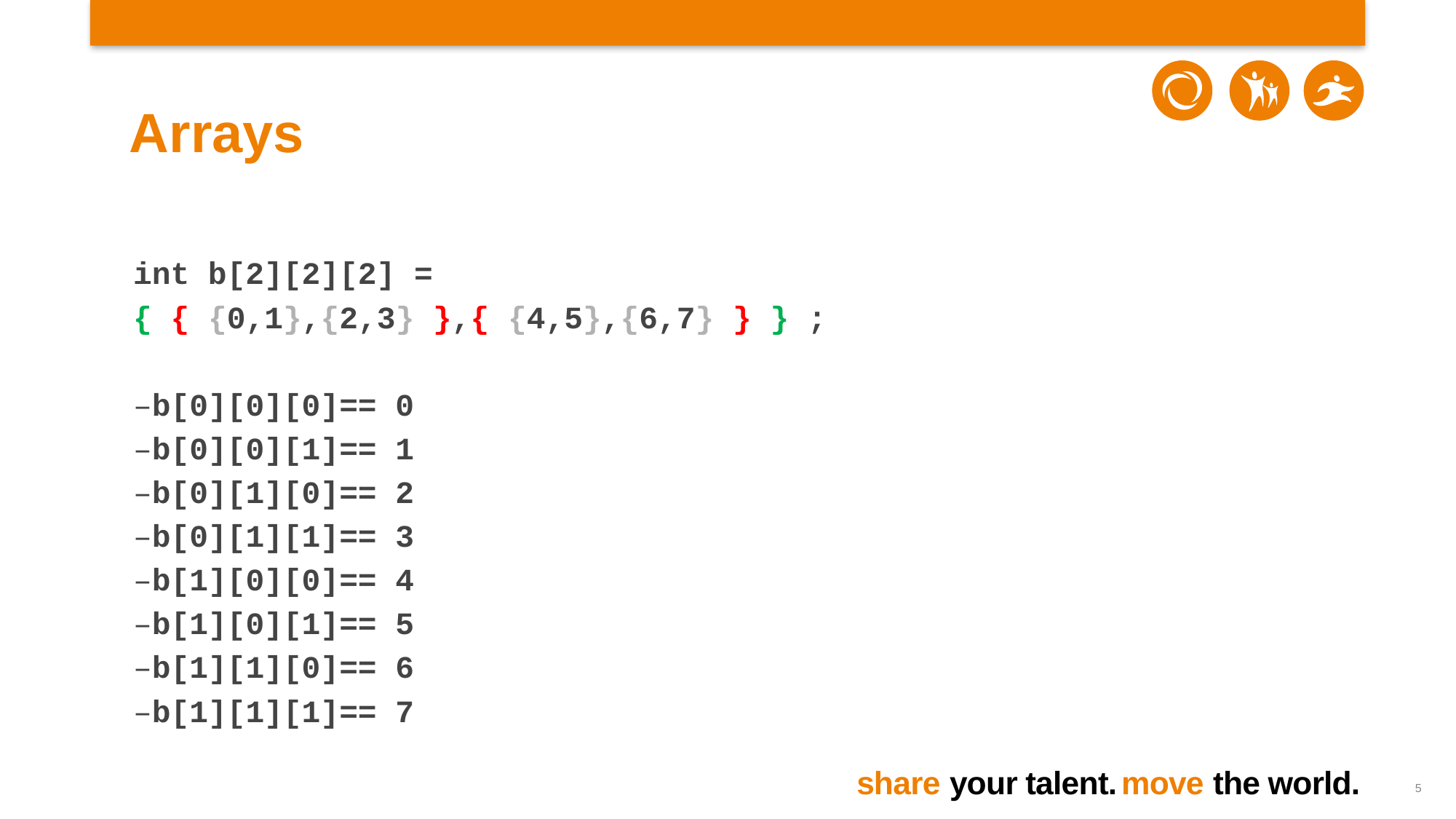

# Arrays
int b[2][2][2] =
{ { {0,1},{2,3} },{ {4,5},{6,7} } } ;

–b[0][0][0]== 0
–b[0][0][1]== 1
–b[0][1][0]== 2
–b[0][1][1]== 3
–b[1][0][0]== 4
–b[1][0][1]== 5
–b[1][1][0]== 6
–b[1][1][1]== 7

5